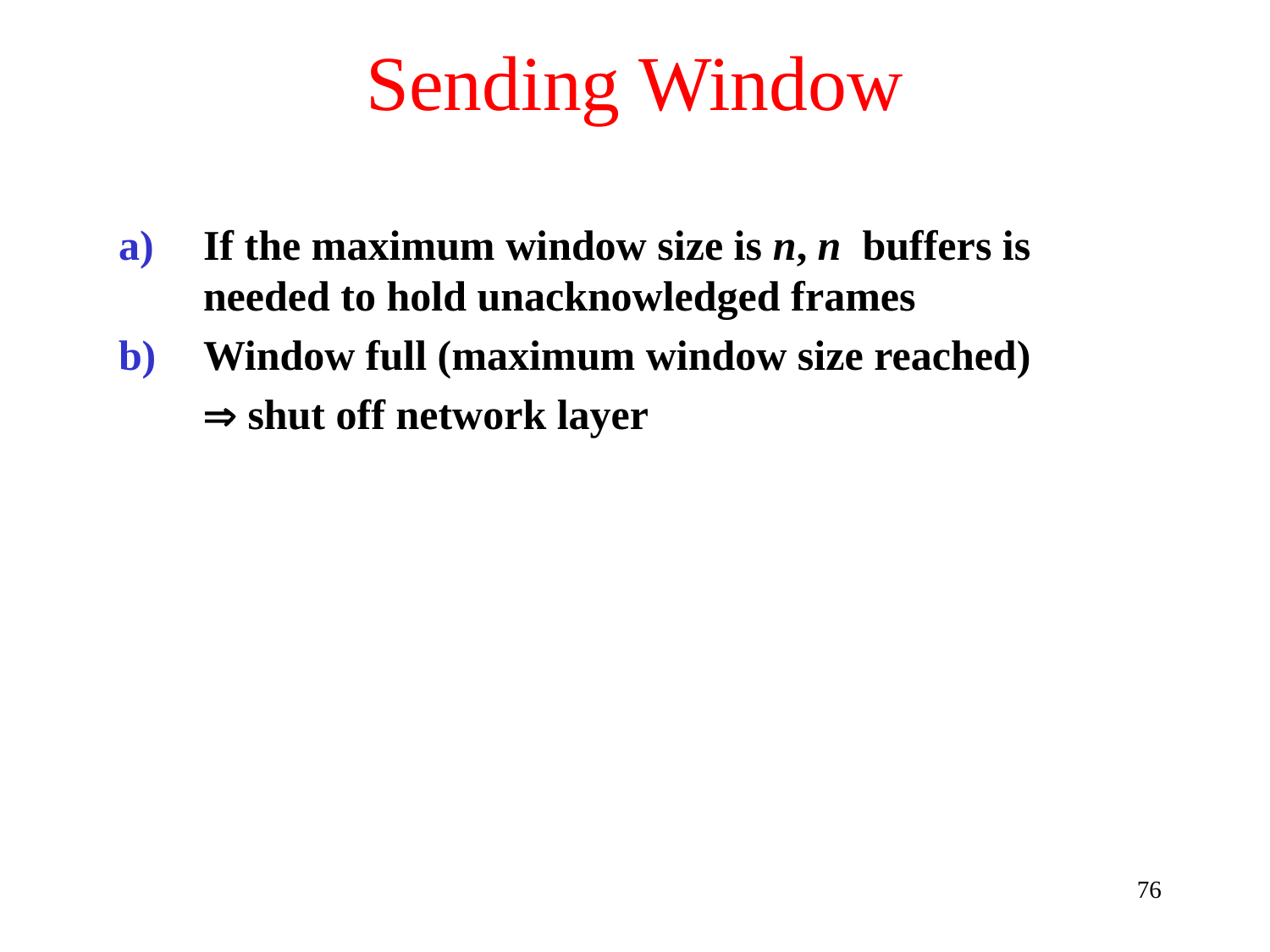

# Sending Window
If the maximum window size is n, n  buffers is needed to hold unacknowledged frames
Window full (maximum window size reached)
	⇒ shut off network layer
76